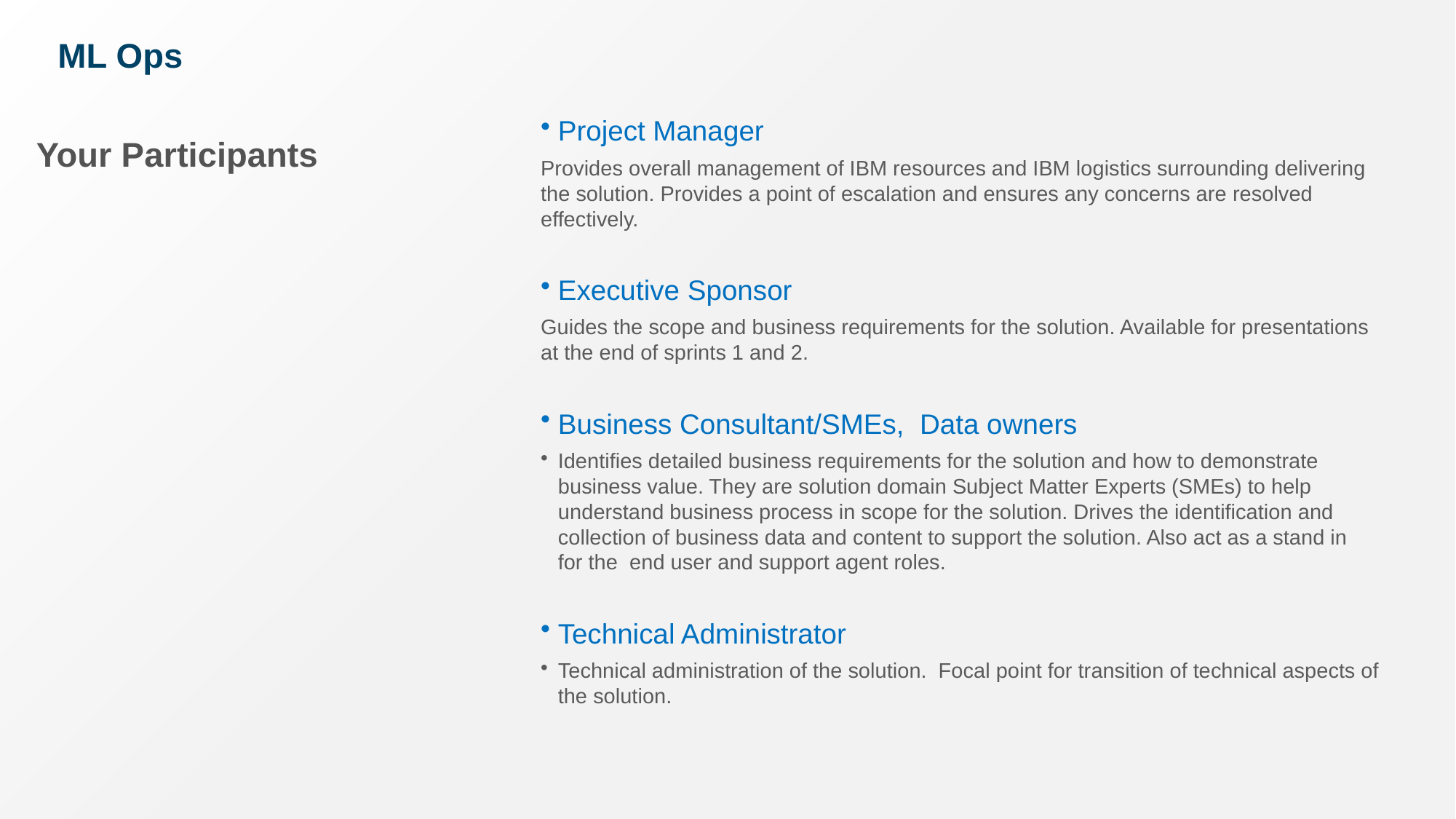

ML Ops
Project Manager
Provides overall management of IBM resources and IBM logistics surrounding delivering the solution. Provides a point of escalation and ensures any concerns are resolved effectively.

Executive Sponsor
Guides the scope and business requirements for the solution. Available for presentations at the end of sprints 1 and 2.

Business Consultant/SMEs,  Data owners
Identifies detailed business requirements for the solution and how to demonstrate business value. They are solution domain Subject Matter Experts (SMEs) to help understand business process in scope for the solution. Drives the identification and collection of business data and content to support the solution. Also act as a stand in  for the  end user and support agent roles.

Technical Administrator
Technical administration of the solution.  Focal point for transition of technical aspects of the solution.

Your Participants